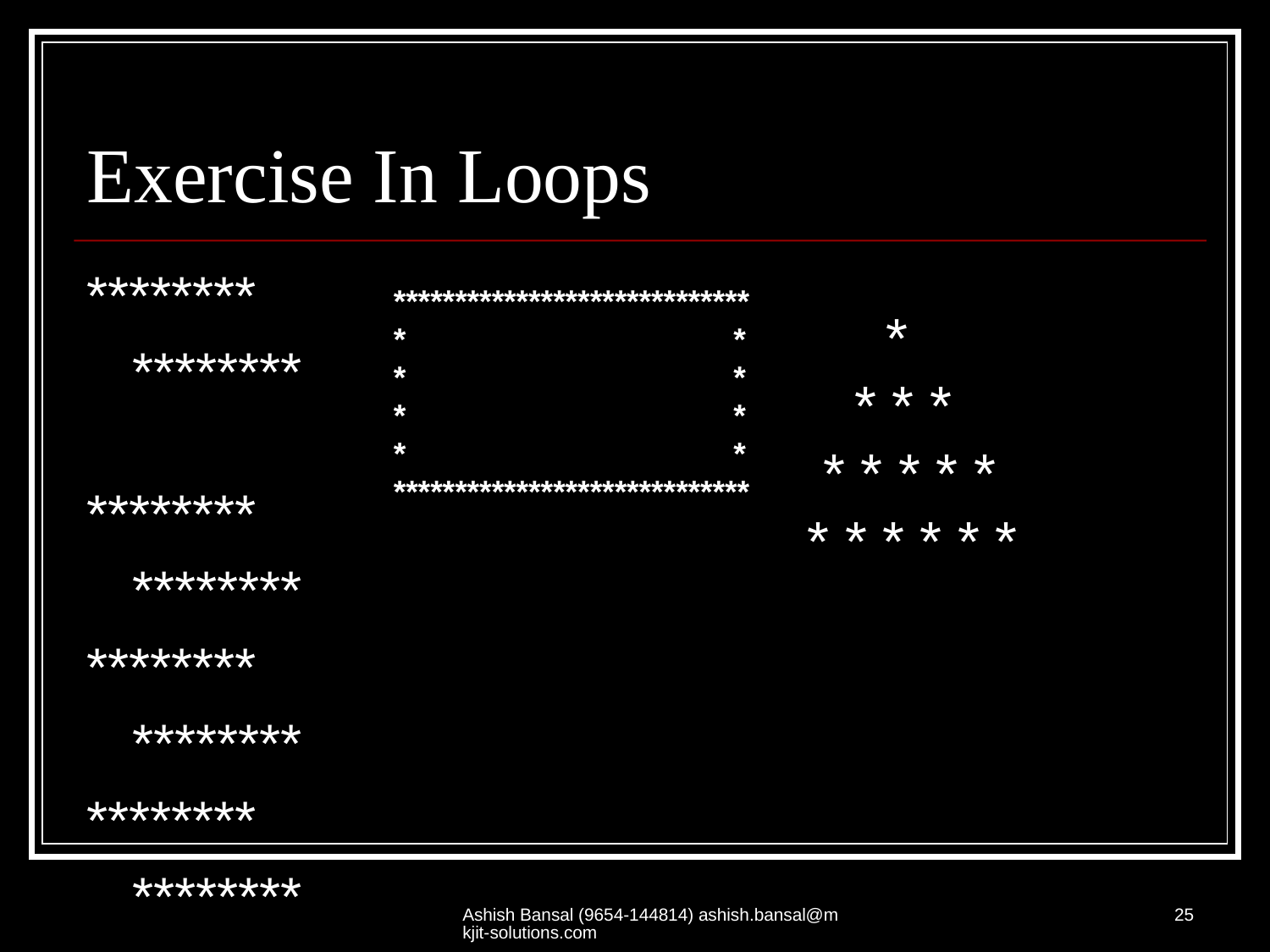

# Exercise In Loops
********
   ********
********
   ********
********
   ********
********
   ********

******************************                                     *
*                                     *
*                                     *
*                                     *
*****************************
     *
   * * *
 * * * * *
* * * * * *
Ashish Bansal (9654-144814) ashish.bansal@mkjit-solutions.com
25